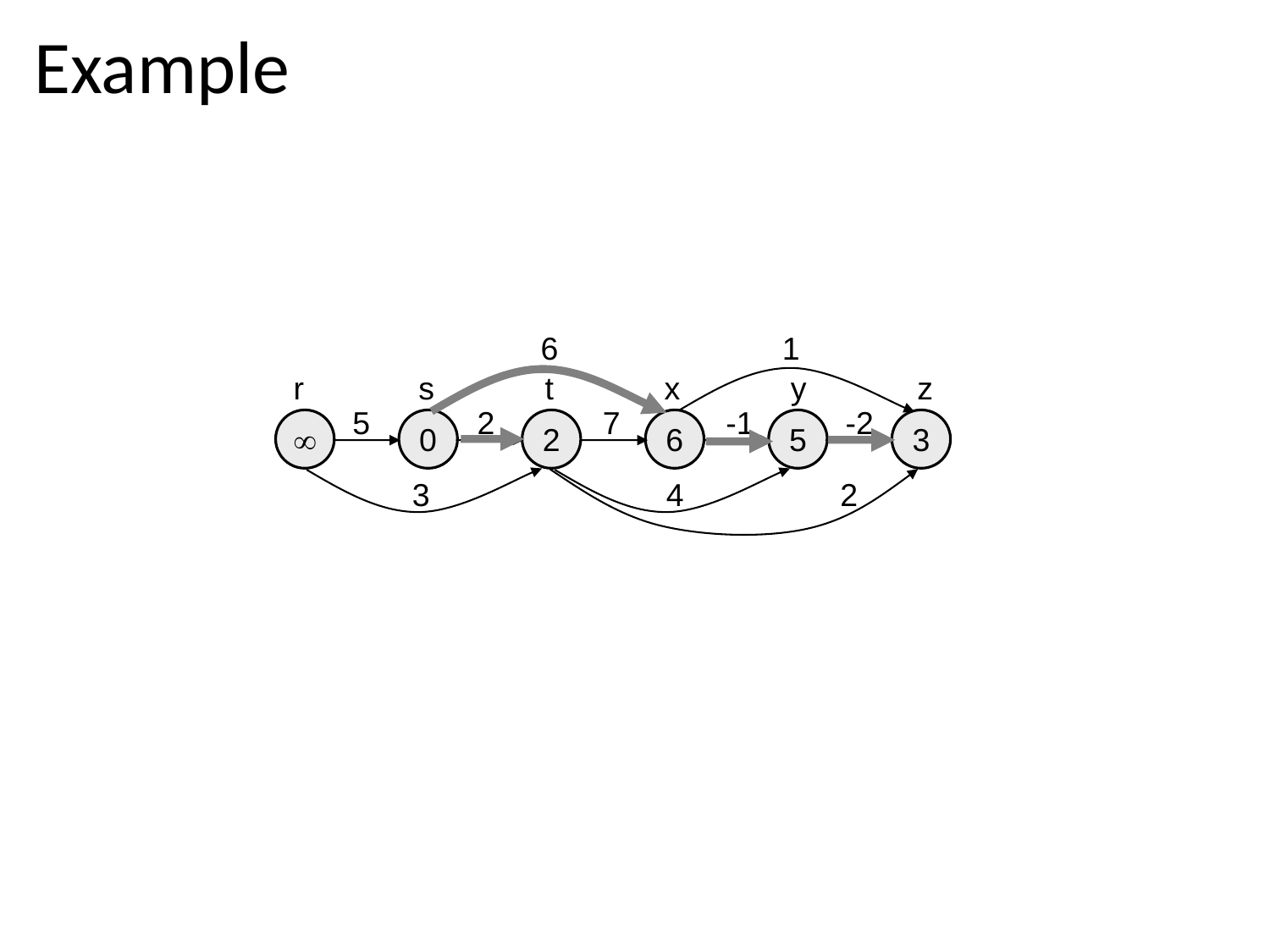

# Example

6
1
r
s
t
x
y
z

5
2
7
-1
-2
∞
0
2
6
5
3

3

4
2